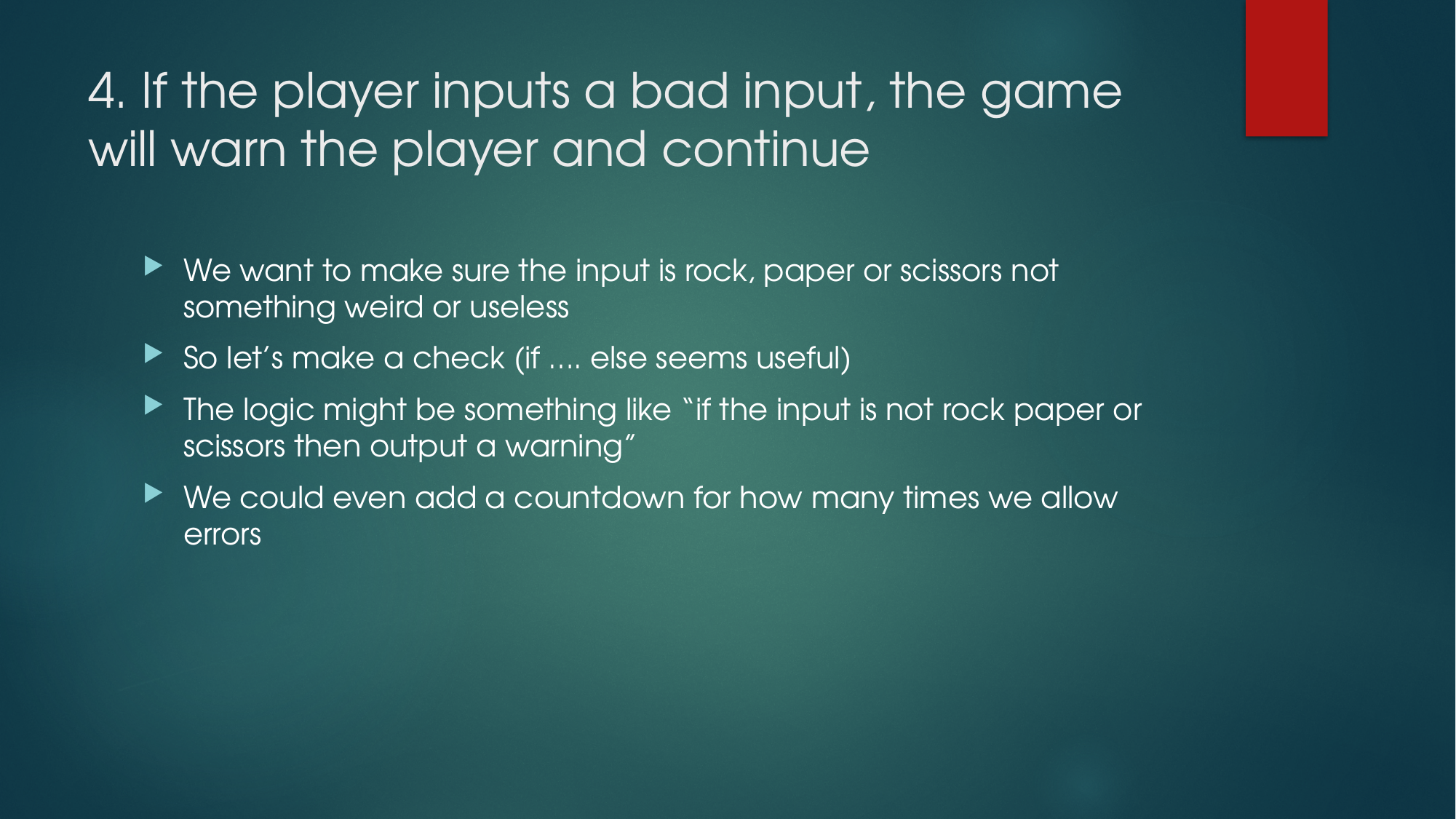

# 4. If the player inputs a bad input, the game will warn the player and continue
We want to make sure the input is rock, paper or scissors not something weird or useless
So let’s make a check (if …. else seems useful)
The logic might be something like “if the input is not rock paper or scissors then output a warning”
We could even add a countdown for how many times we allow errors